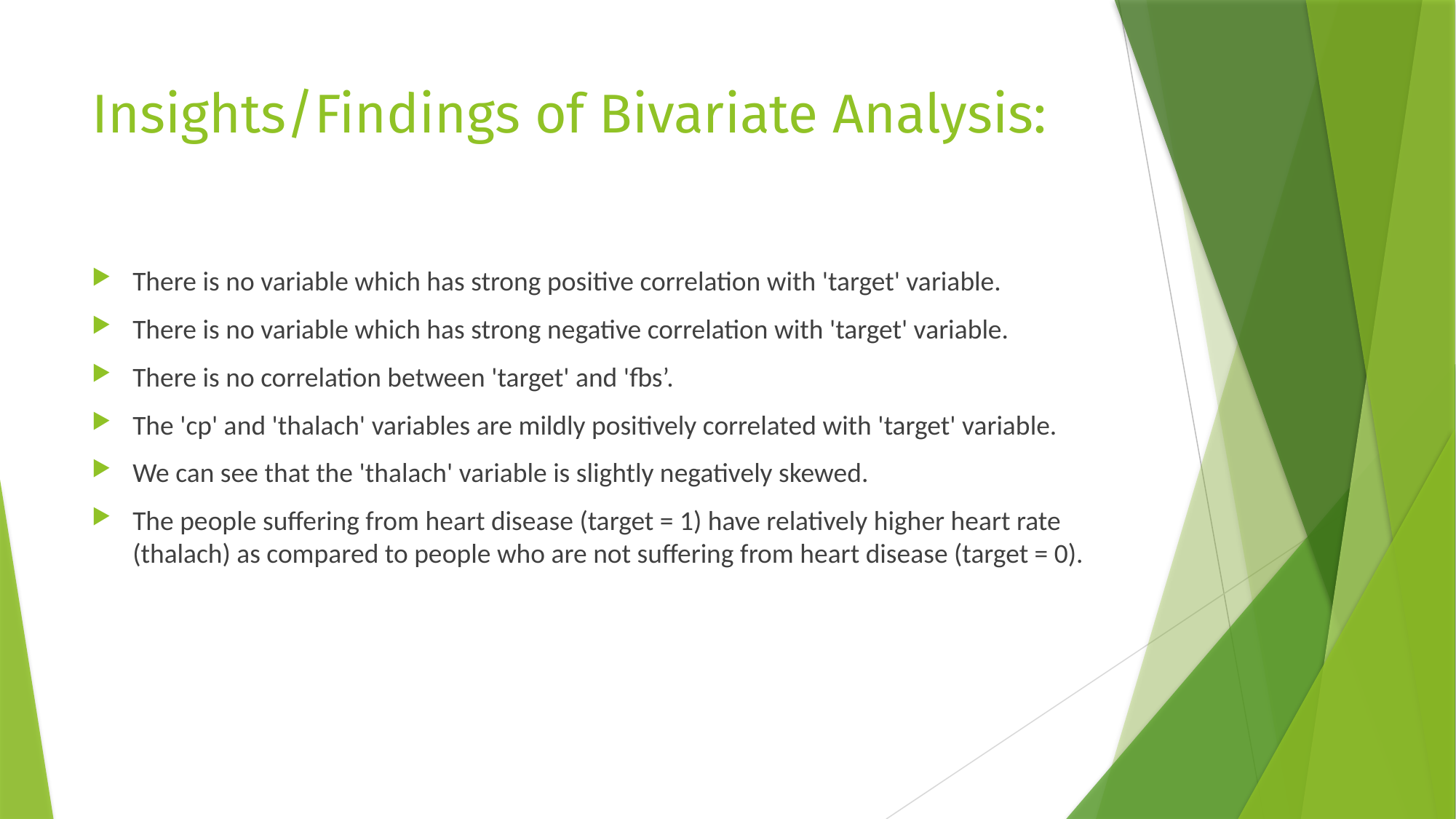

# Insights/Findings of Bivariate Analysis:
There is no variable which has strong positive correlation with 'target' variable.
There is no variable which has strong negative correlation with 'target' variable.
There is no correlation between 'target' and 'fbs’.
The 'cp' and 'thalach' variables are mildly positively correlated with 'target' variable.
We can see that the 'thalach' variable is slightly negatively skewed.
The people suffering from heart disease (target = 1) have relatively higher heart rate (thalach) as compared to people who are not suffering from heart disease (target = 0).